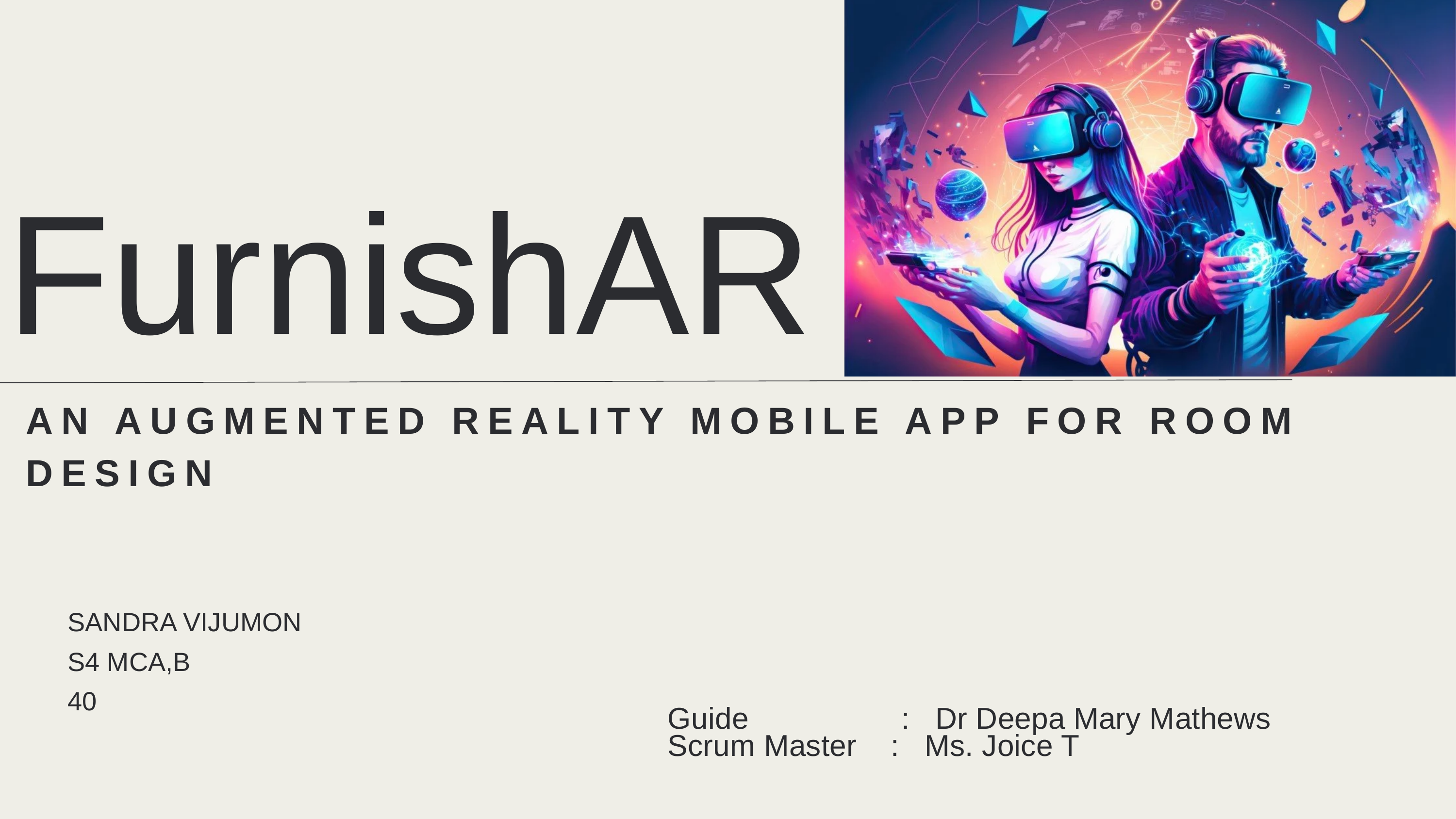

FurnishAR

AN AUGMENTED REALITY MOBILE APP FOR ROOM DESIGN
SANDRA VIJUMON
S4 MCA,B
40

Guide                  :   Dr Deepa Mary Mathews
Scrum Master    :   Ms. Joice T